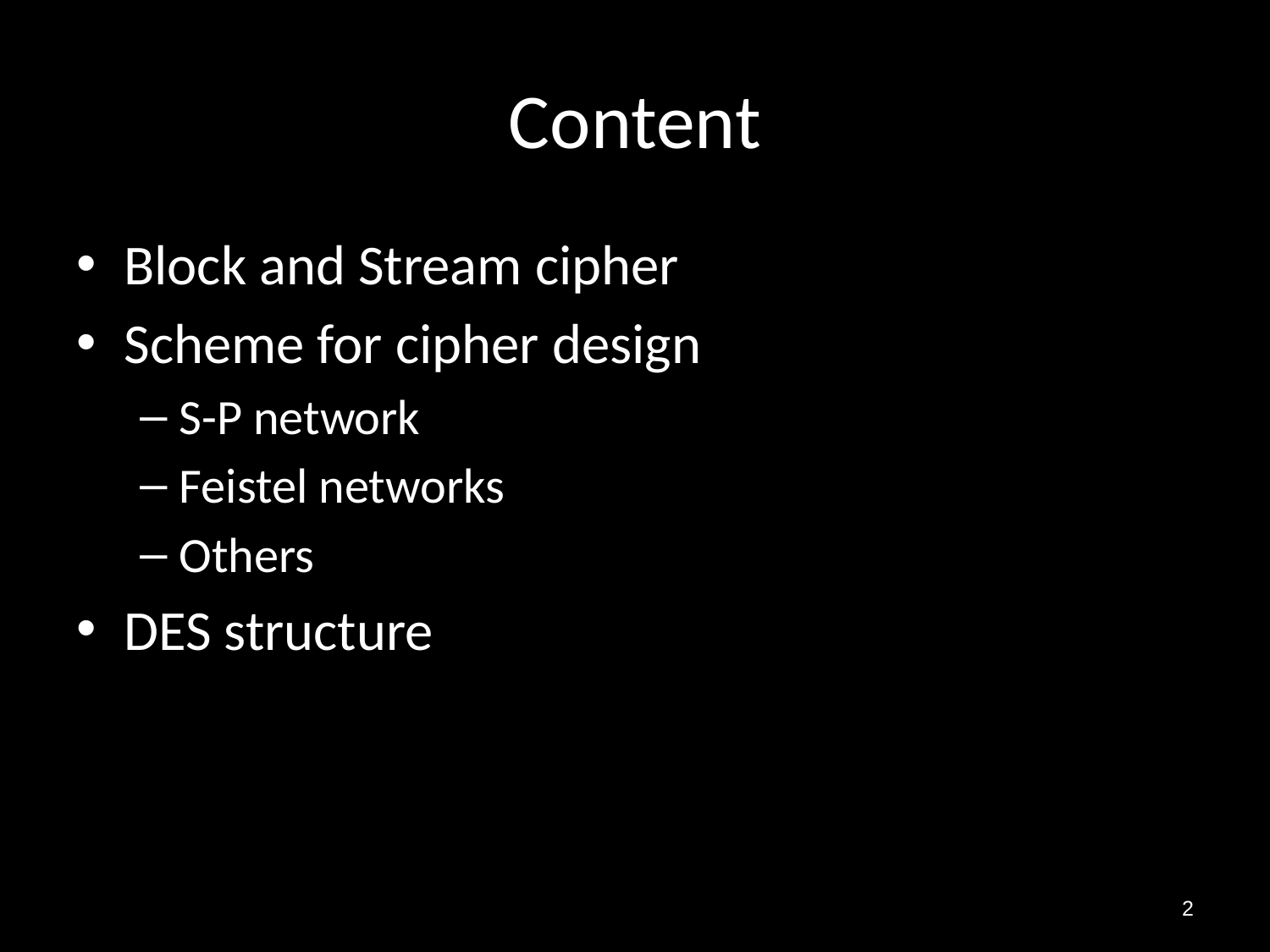

# Content
Block and Stream cipher
Scheme for cipher design
S-P network
Feistel networks
Others
DES structure
2